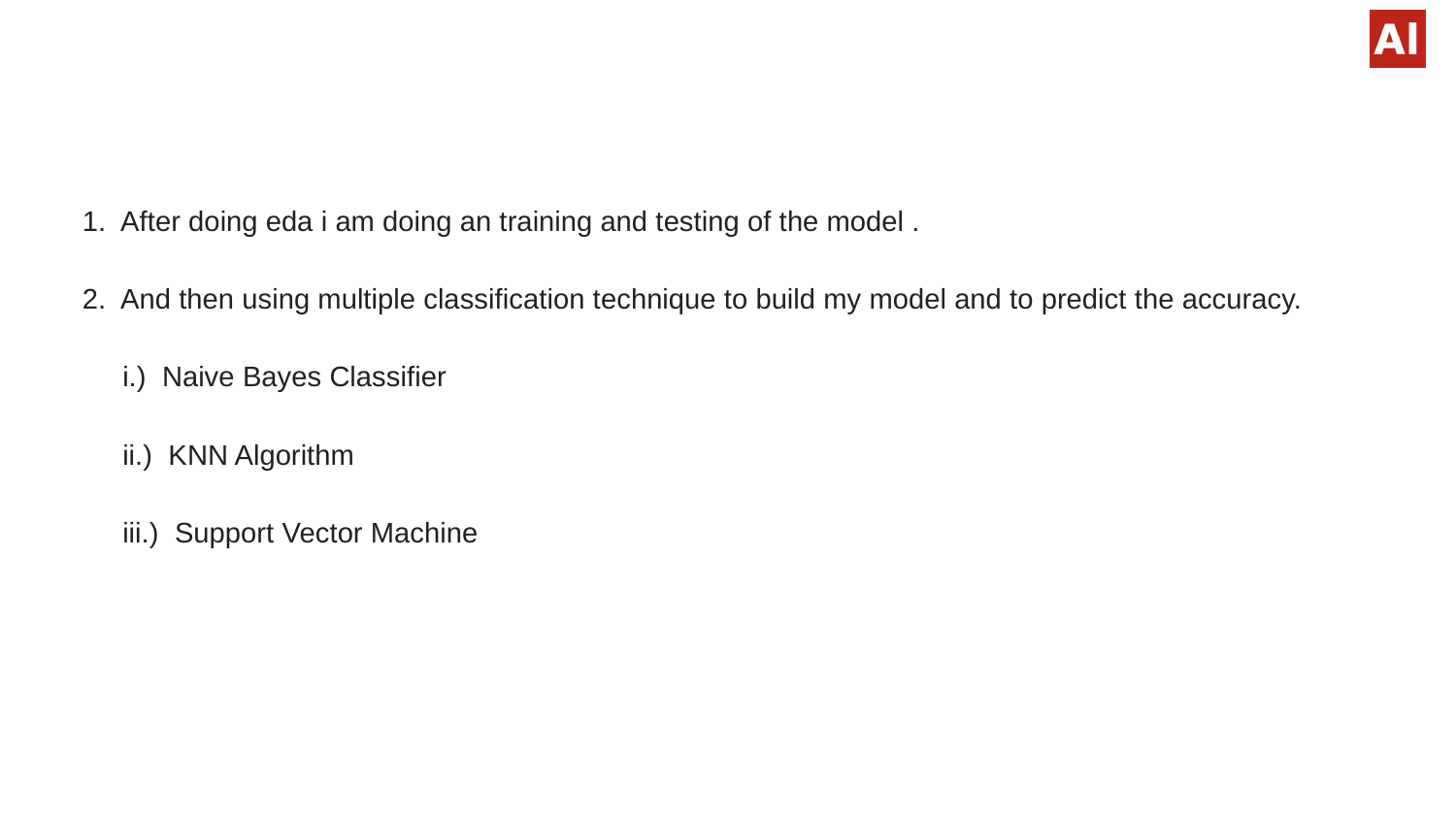

1.  After doing eda i am doing an training and testing of the model .

2.  And then using multiple classification technique to build my model and to predict the accuracy.

     i.)  Naive Bayes Classifier

     ii.)  KNN Algorithm

     iii.)  Support Vector Machine